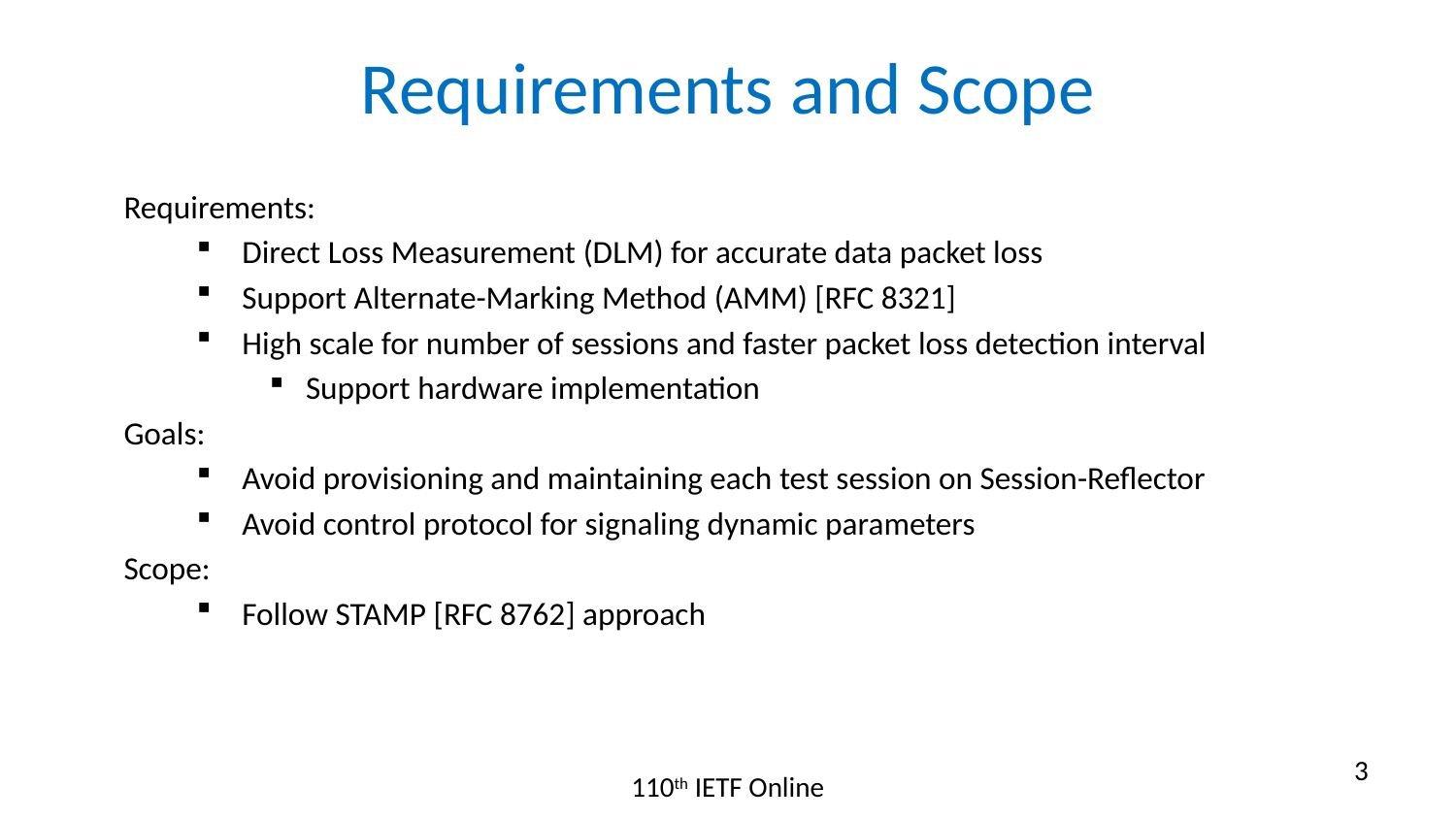

# Requirements and Scope
Requirements:
Direct Loss Measurement (DLM) for accurate data packet loss
Support Alternate-Marking Method (AMM) [RFC 8321]
High scale for number of sessions and faster packet loss detection interval
Support hardware implementation
Goals:
Avoid provisioning and maintaining each test session on Session-Reflector
Avoid control protocol for signaling dynamic parameters
Scope:
Follow STAMP [RFC 8762] approach
3
110th IETF Online